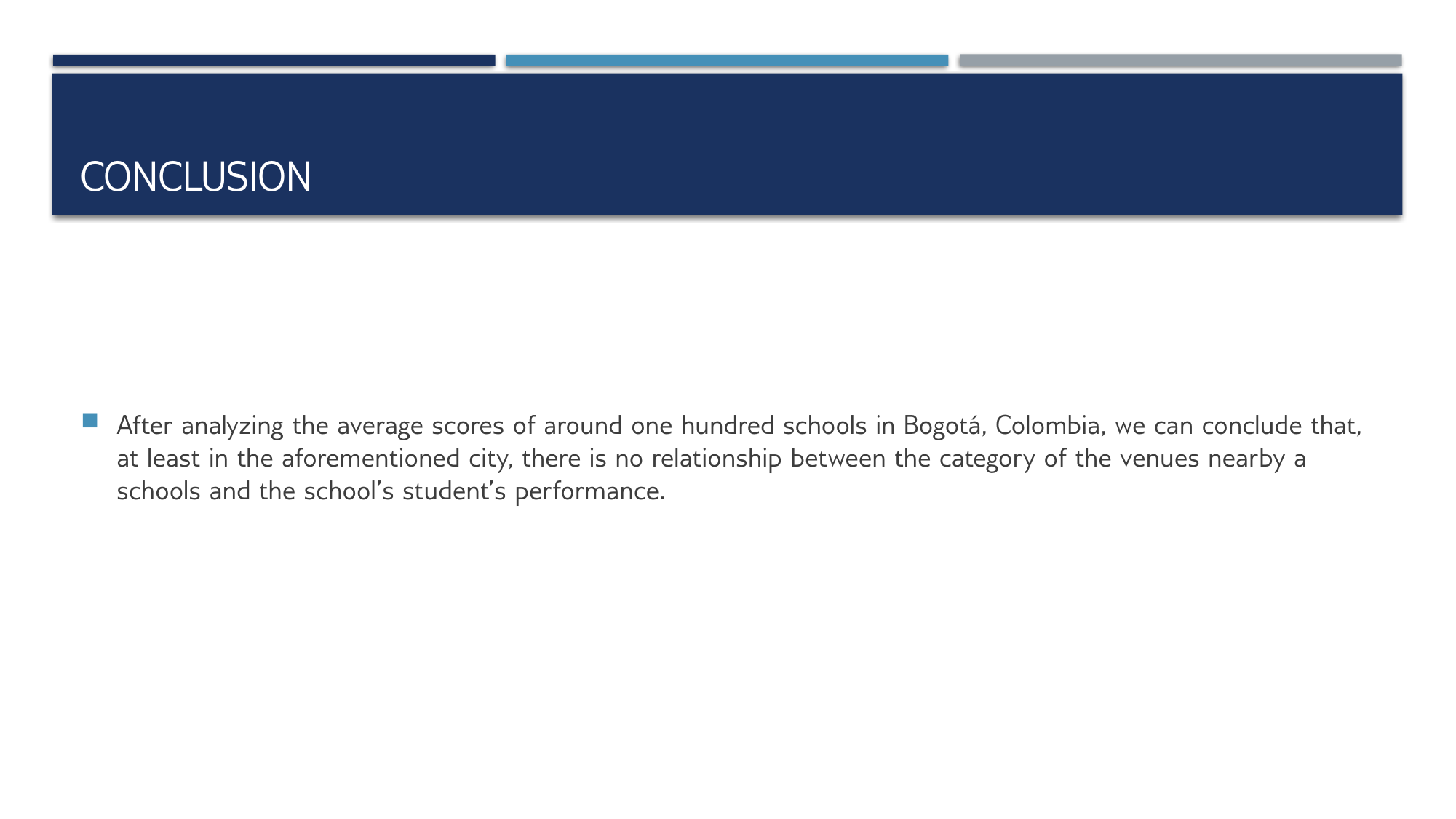

# Conclusion
After analyzing the average scores of around one hundred schools in Bogotá, Colombia, we can conclude that, at least in the aforementioned city, there is no relationship between the category of the venues nearby a schools and the school’s student’s performance.